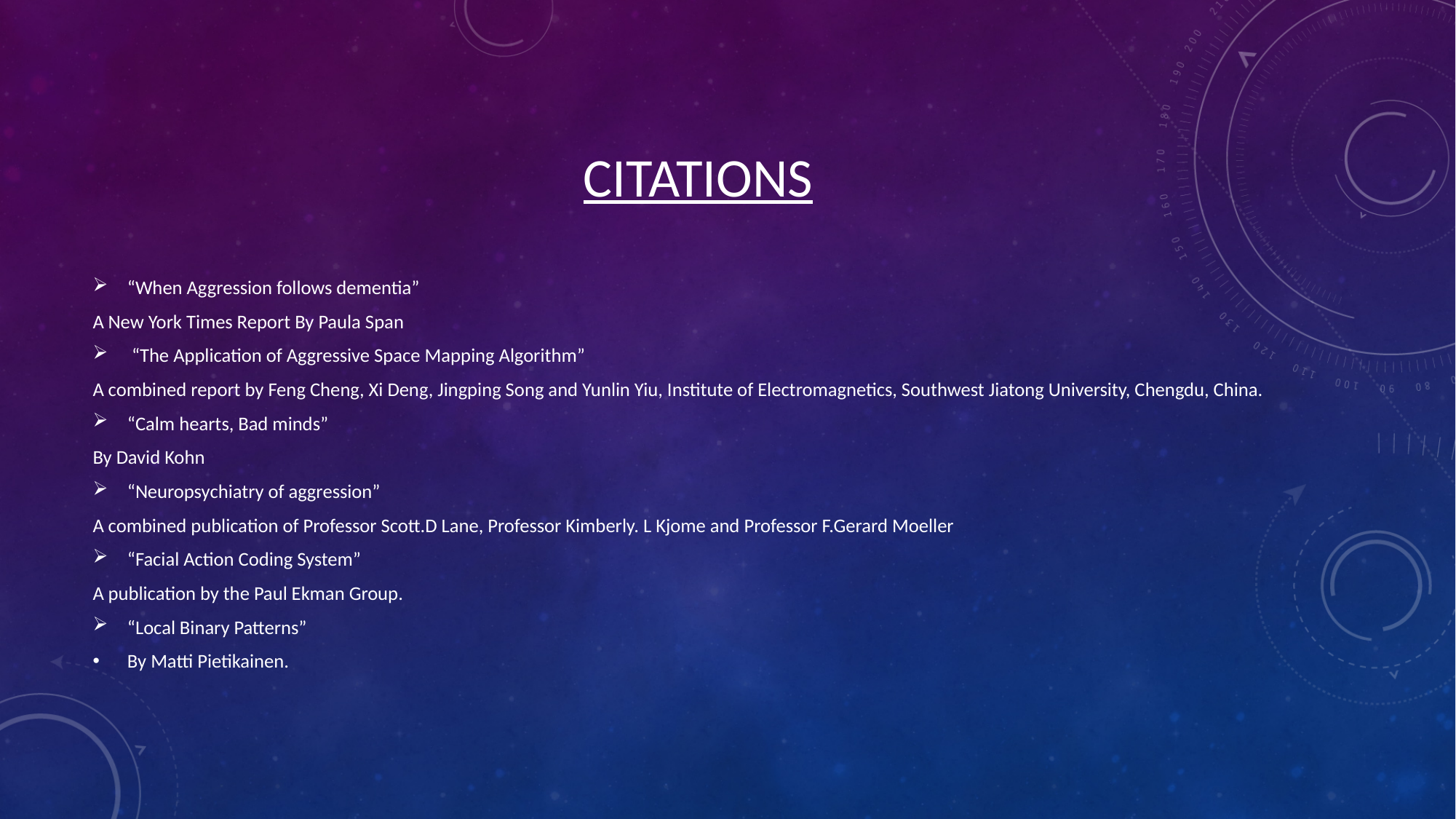

# CITATIONS
“When Aggression follows dementia”
A New York Times Report By Paula Span
 “The Application of Aggressive Space Mapping Algorithm”
A combined report by Feng Cheng, Xi Deng, Jingping Song and Yunlin Yiu, Institute of Electromagnetics, Southwest Jiatong University, Chengdu, China.
“Calm hearts, Bad minds”
By David Kohn
“Neuropsychiatry of aggression”
A combined publication of Professor Scott.D Lane, Professor Kimberly. L Kjome and Professor F.Gerard Moeller
“Facial Action Coding System”
A publication by the Paul Ekman Group.
“Local Binary Patterns”
By Matti Pietikainen.